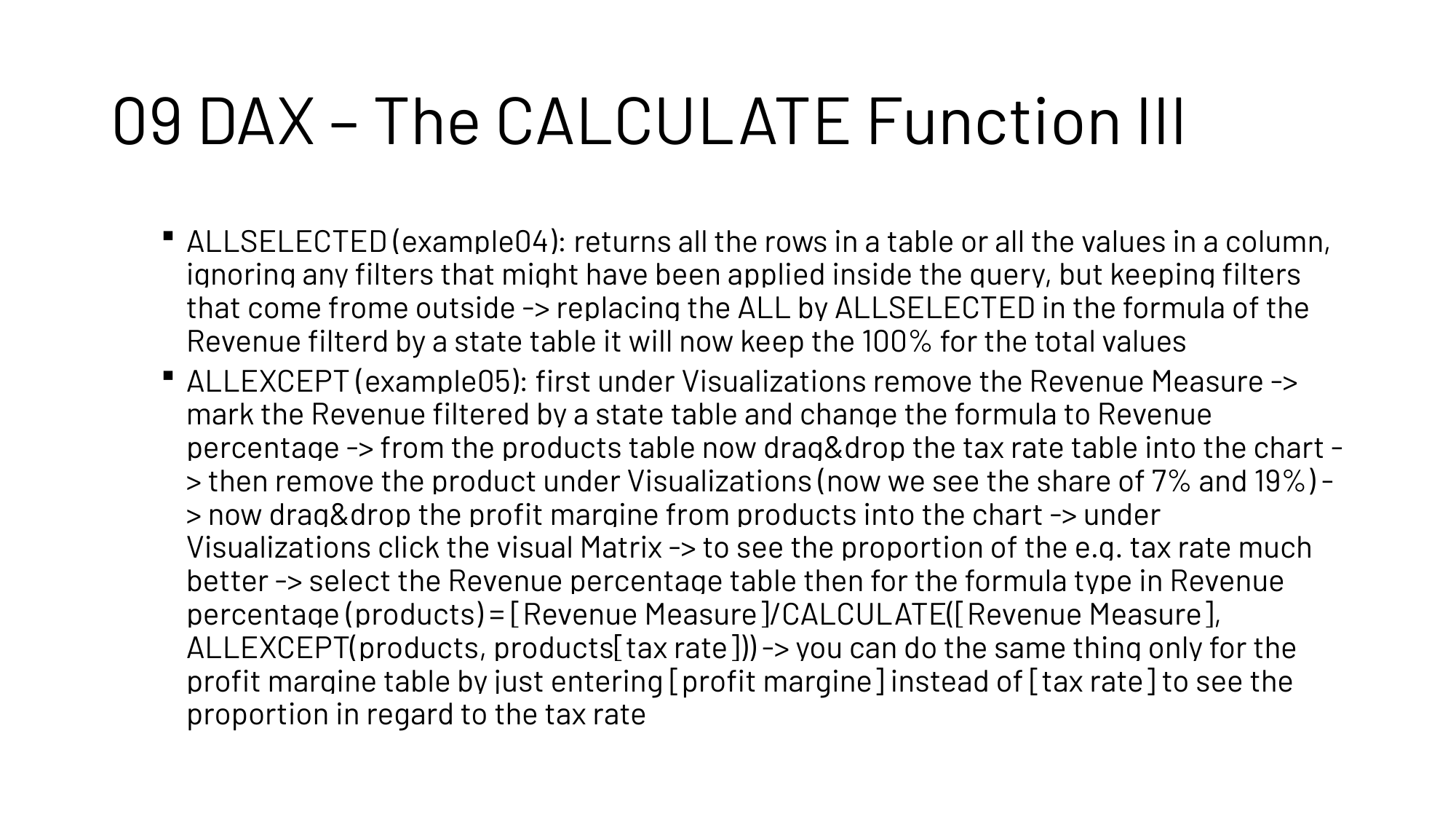

# 09 DAX – The CALCULATE Function III
ALLSELECTED (example04): returns all the rows in a table or all the values in a column, ignoring any filters that might have been applied inside the query, but keeping filters that come frome outside -> replacing the ALL by ALLSELECTED in the formula of the Revenue filterd by a state table it will now keep the 100% for the total values
ALLEXCEPT (example05): first under Visualizations remove the Revenue Measure -> mark the Revenue filtered by a state table and change the formula to Revenue percentage -> from the products table now drag&drop the tax rate table into the chart -> then remove the product under Visualizations (now we see the share of 7% and 19%) -> now drag&drop the profit margine from products into the chart -> under Visualizations click the visual Matrix -> to see the proportion of the e.g. tax rate much better -> select the Revenue percentage table then for the formula type in Revenue percentage (products) = [Revenue Measure]/CALCULATE([Revenue Measure], ALLEXCEPT(products, products[tax rate])) -> you can do the same thing only for the profit margine table by just entering [profit margine] instead of [tax rate] to see the proportion in regard to the tax rate